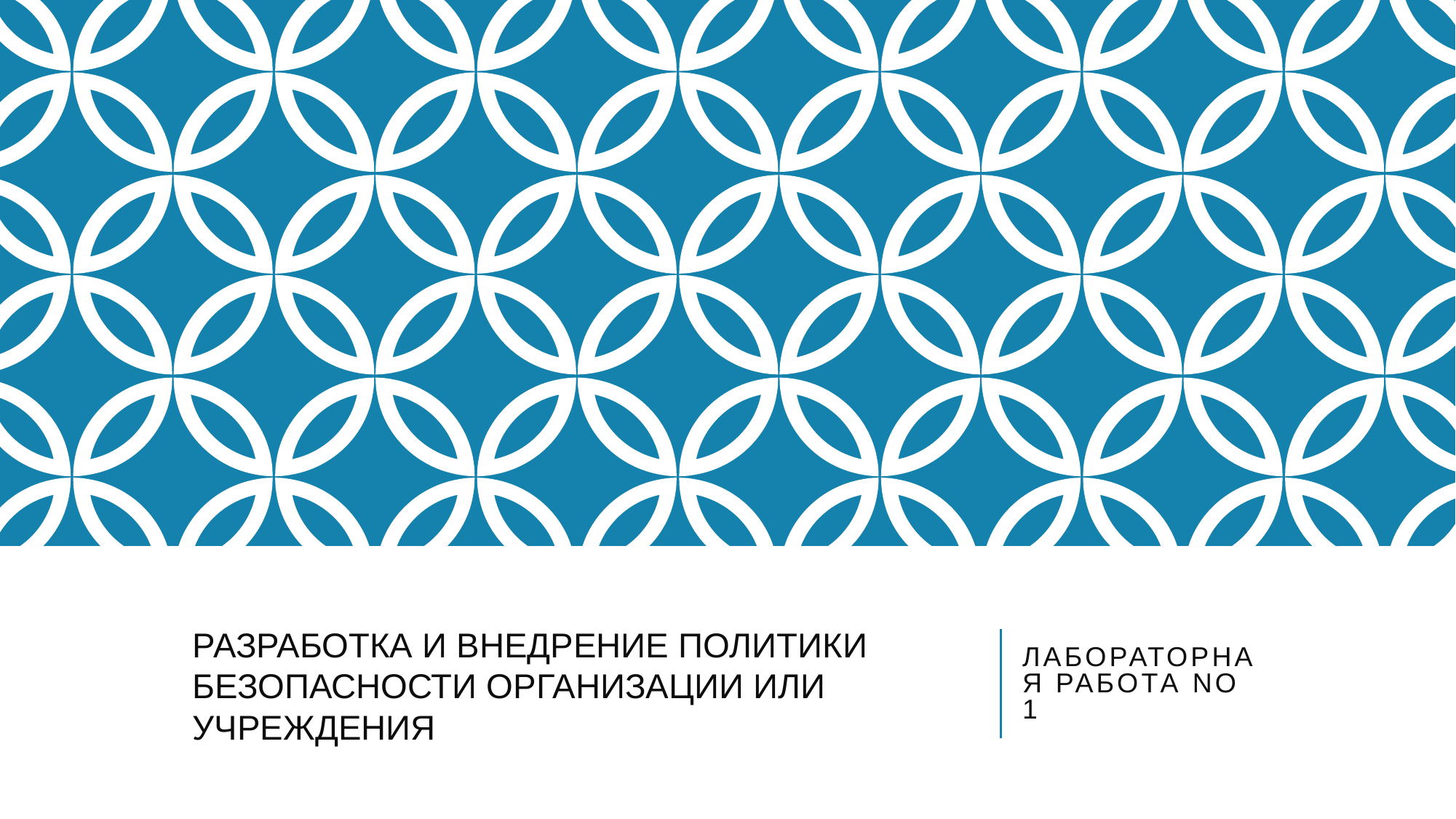

РАЗРАБОТКА И ВНЕДРЕНИЕ ПОЛИТИКИ БЕЗОПАСНОСТИ ОРГАНИЗАЦИИ ИЛИ УЧРЕЖДЕНИЯ
# Лабораторная работа No 1